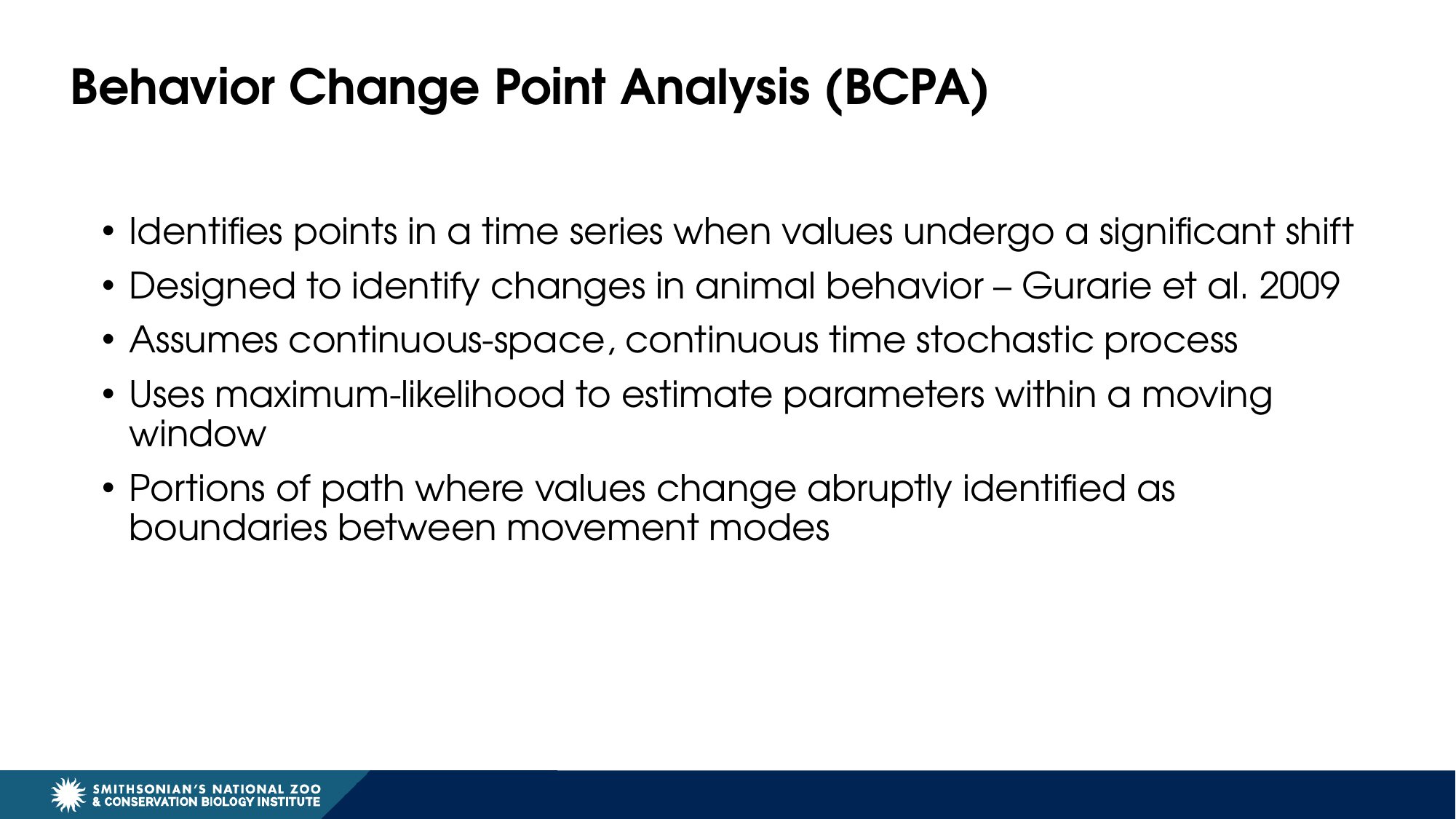

Behavior Change Point Analysis (BCPA)

Identifies points in a time series when values undergo a significant shift
Designed to identify changes in animal behavior – Gurarie et al. 2009
Assumes continuous-space, continuous time stochastic process
Uses maximum-likelihood to estimate parameters within a moving window
Portions of path where values change abruptly identified as boundaries between movement modes